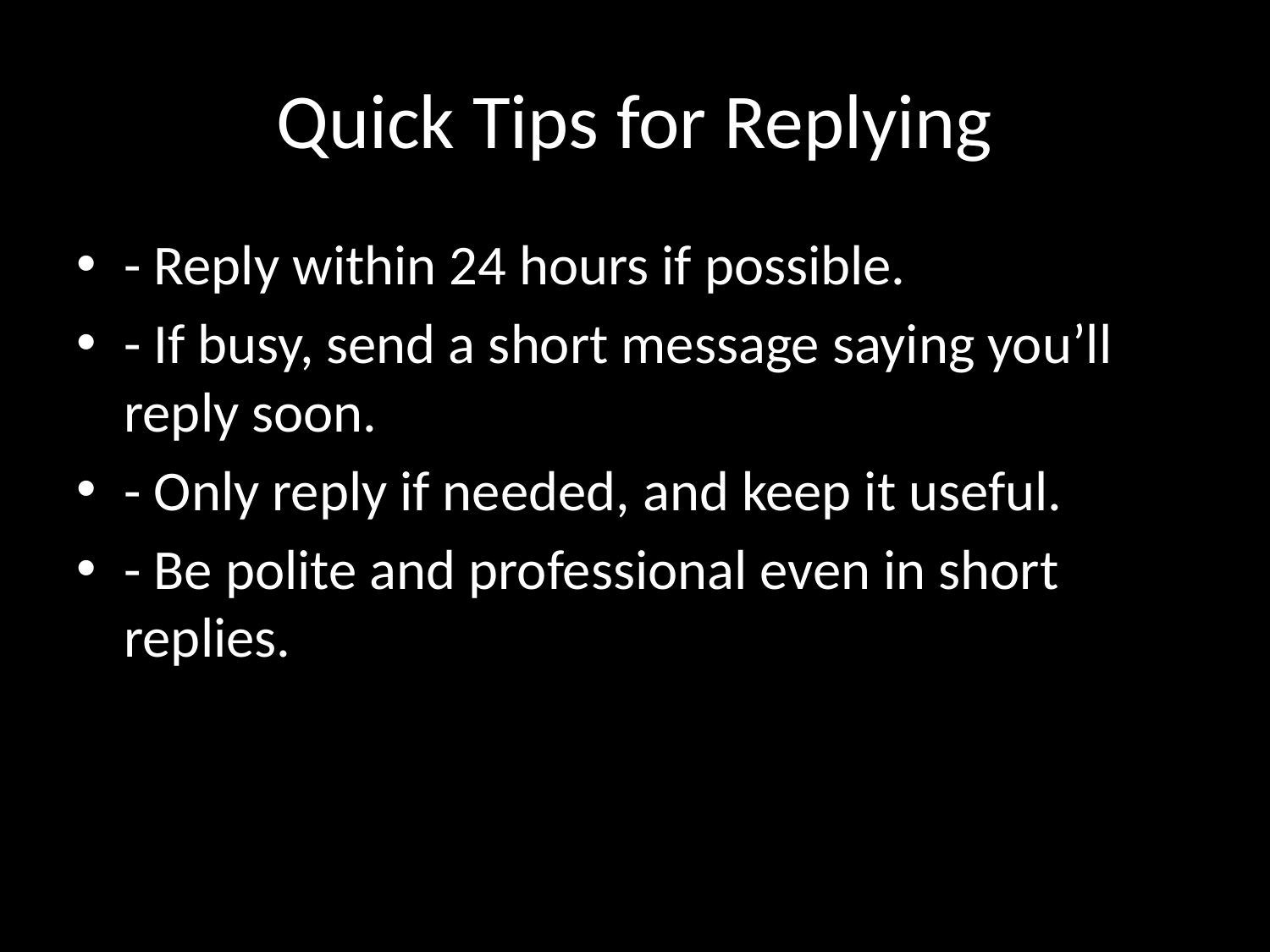

# Quick Tips for Replying
- Reply within 24 hours if possible.
- If busy, send a short message saying you’ll reply soon.
- Only reply if needed, and keep it useful.
- Be polite and professional even in short replies.